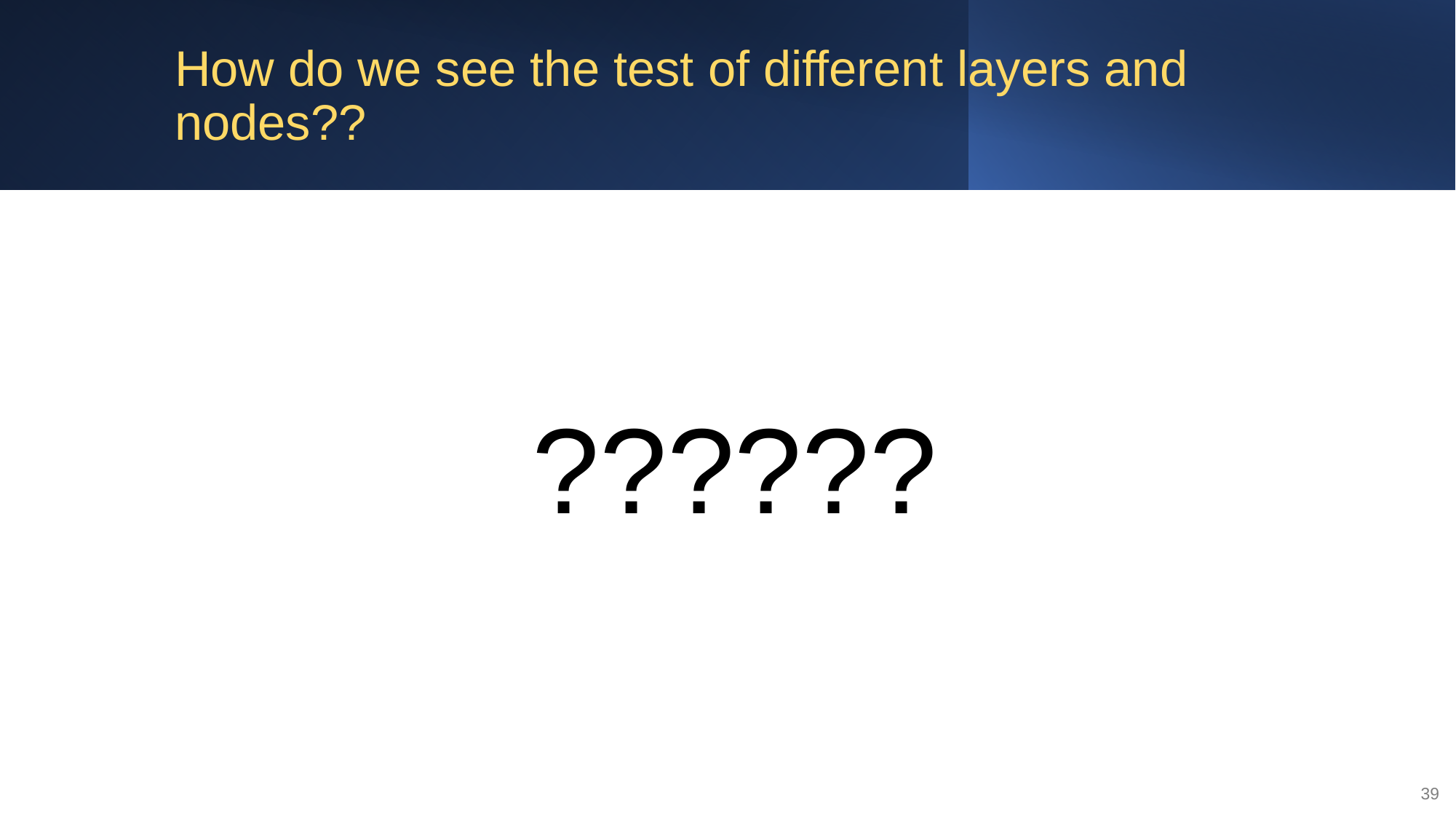

# How do we see the test of different layers and nodes??
??????

39